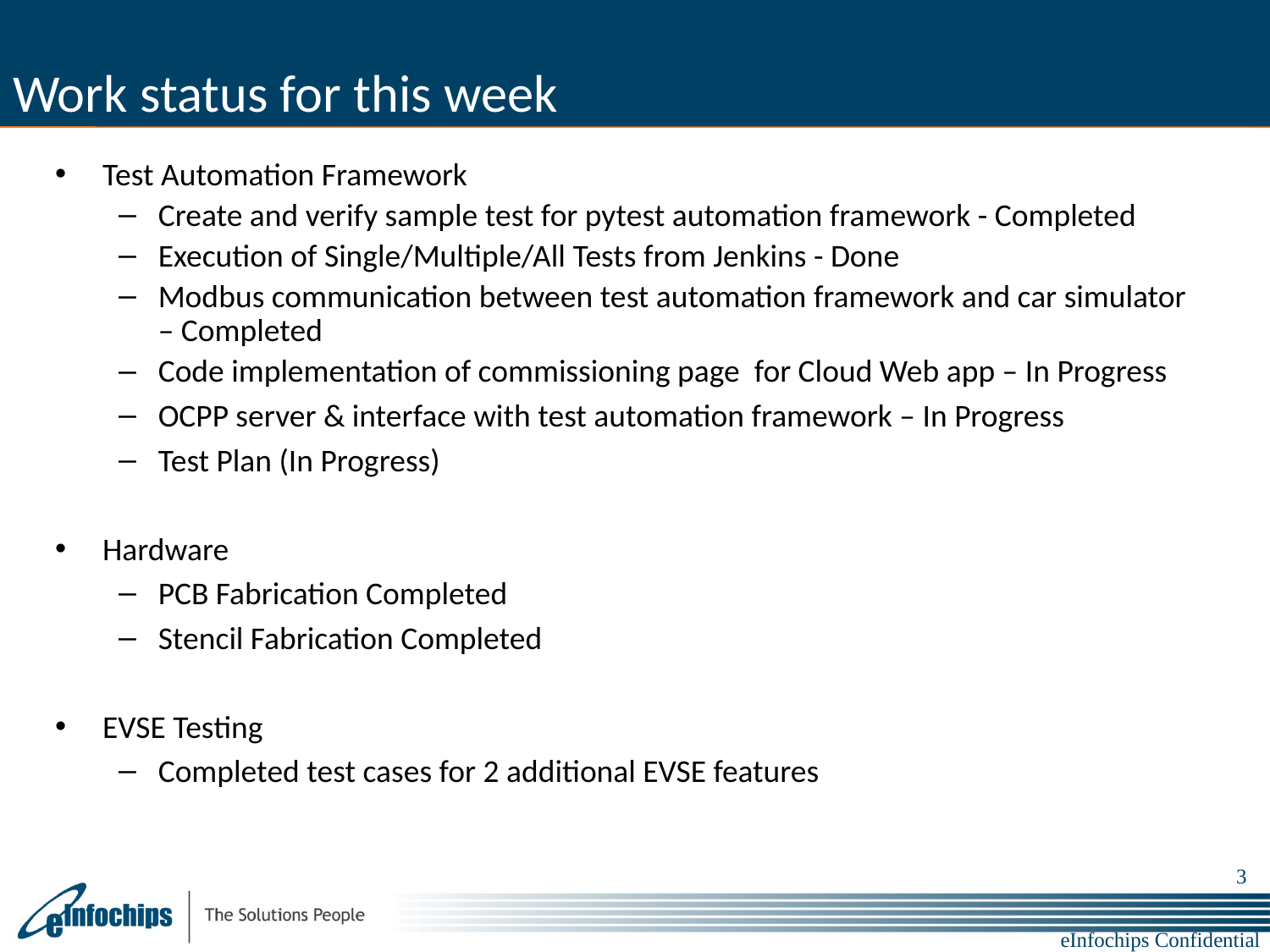

# Work status for this week
Test Automation Framework
Create and verify sample test for pytest automation framework - Completed
Execution of Single/Multiple/All Tests from Jenkins - Done
Modbus communication between test automation framework and car simulator – Completed
Code implementation of commissioning page  for Cloud Web app – In Progress
OCPP server & interface with test automation framework – In Progress
Test Plan (In Progress)

Hardware
PCB Fabrication Completed
Stencil Fabrication Completed

EVSE Testing
Completed test cases for 2 additional EVSE features